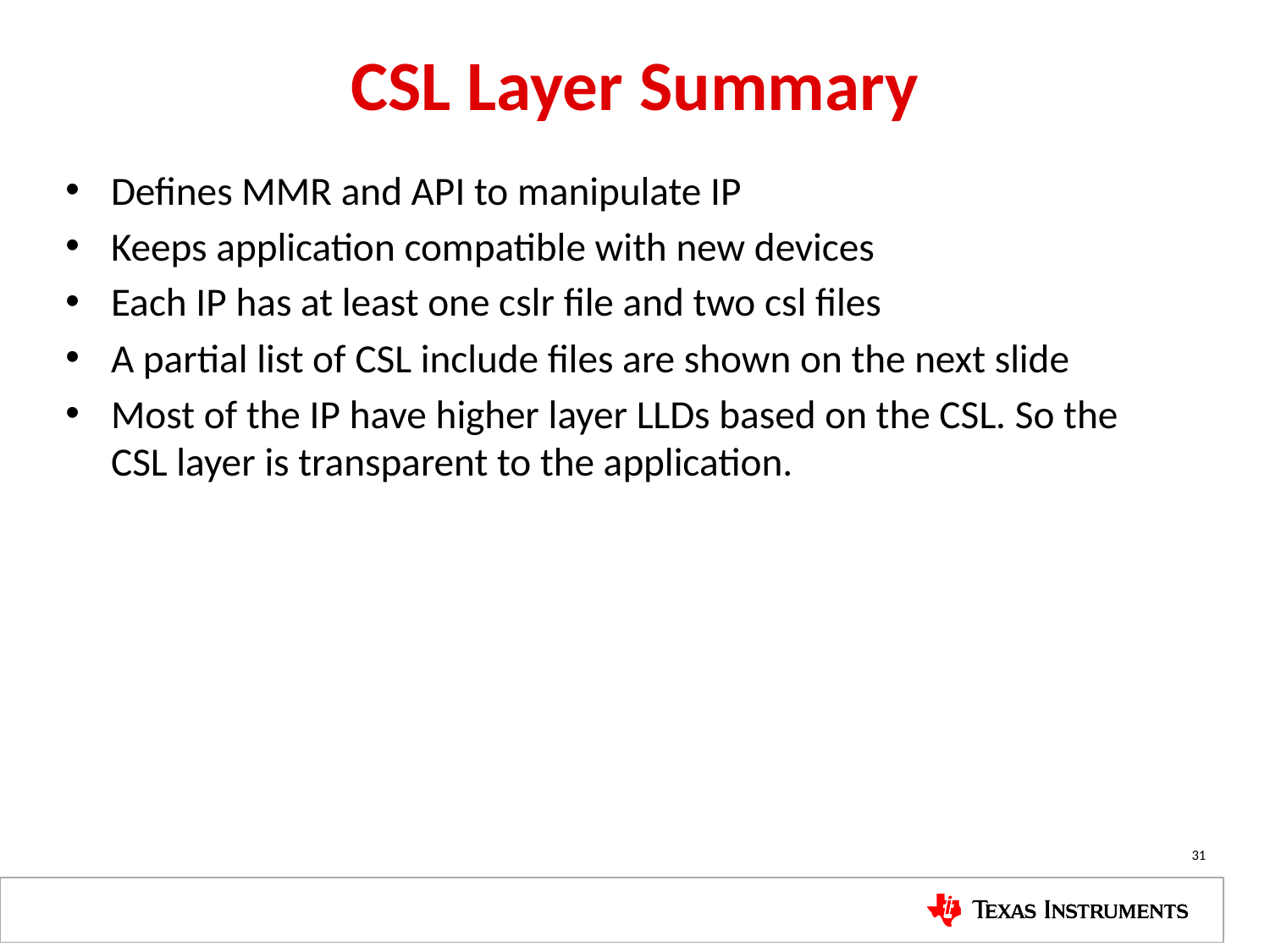

# CSL Layer Summary
Defines MMR and API to manipulate IP
Keeps application compatible with new devices
Each IP has at least one cslr file and two csl files
A partial list of CSL include files are shown on the next slide
Most of the IP have higher layer LLDs based on the CSL. So the CSL layer is transparent to the application.

31